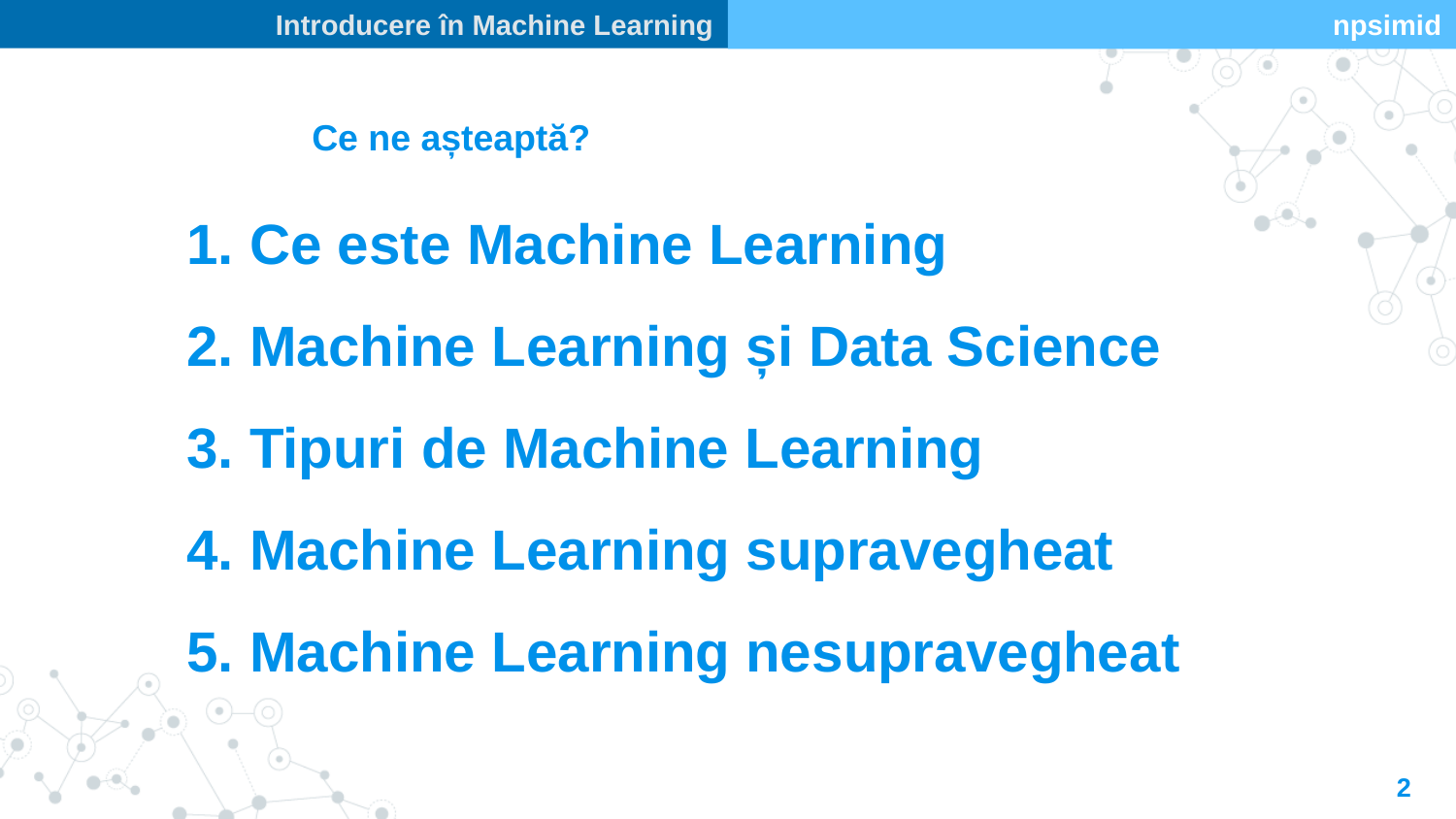

Introducere în Machine Learning

npsimid
Ce ne așteaptă?
1. Ce este Machine Learning
2. Machine Learning și Data Science
3. Tipuri de Machine Learning
4. Machine Learning supravegheat
5. Machine Learning nesupravegheat
2